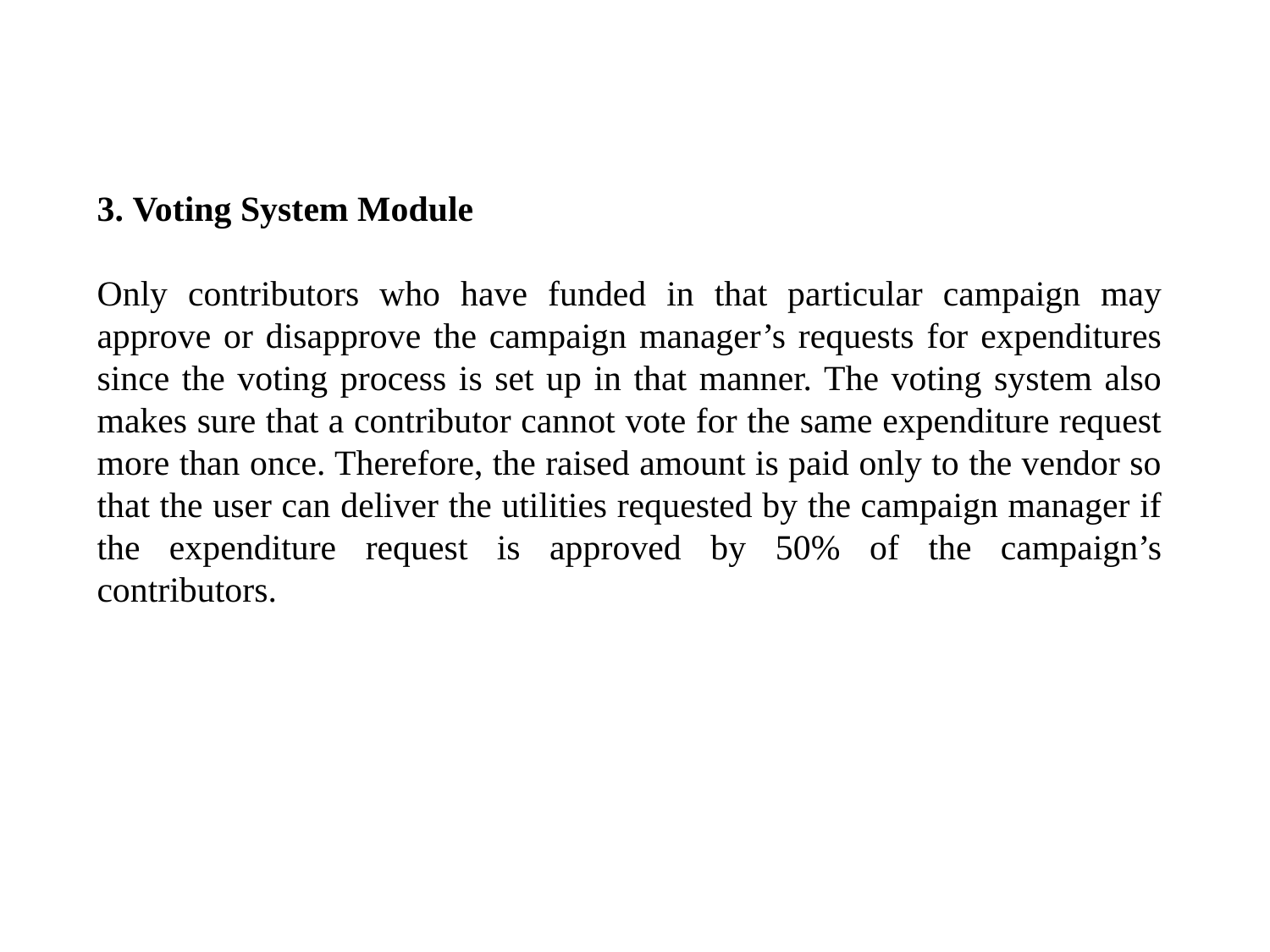

3. Voting System Module

Only contributors who have funded in that particular campaign may approve or disapprove the campaign manager’s requests for expenditures since the voting process is set up in that manner. The voting system also makes sure that a contributor cannot vote for the same expenditure request more than once. Therefore, the raised amount is paid only to the vendor so that the user can deliver the utilities requested by the campaign manager if the expenditure request is approved by 50% of the campaign’s contributors.